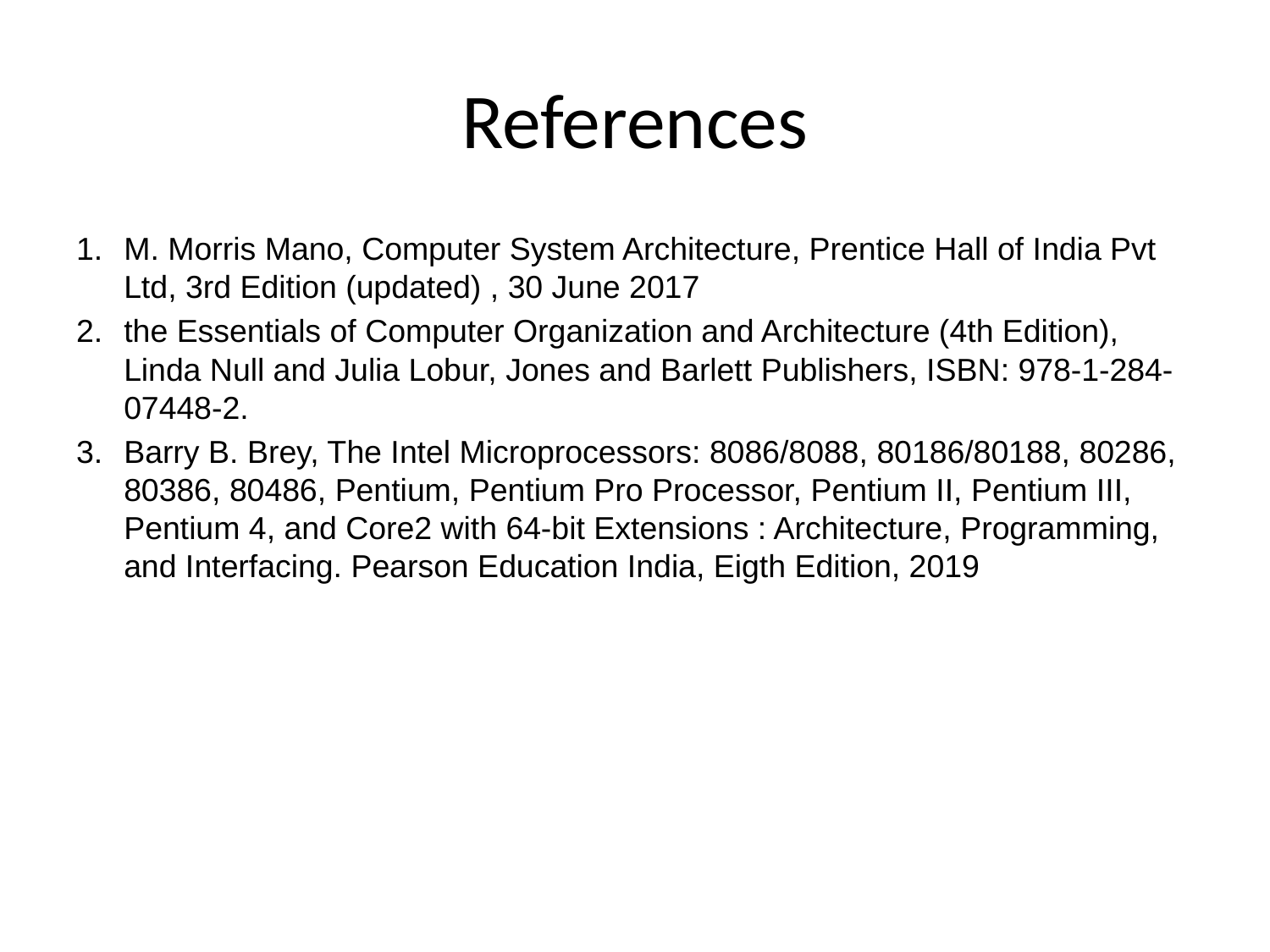

# References
M. Morris Mano, Computer System Architecture, Prentice Hall of India Pvt Ltd, 3rd Edition (updated) , 30 June 2017
the Essentials of Computer Organization and Architecture (4th Edition), Linda Null and Julia Lobur, Jones and Barlett Publishers, ISBN: 978-1-284-07448-2.
Barry B. Brey, The Intel Microprocessors: 8086/8088, 80186/80188, 80286, 80386, 80486, Pentium, Pentium Pro Processor, Pentium II, Pentium III, Pentium 4, and Core2 with 64-bit Extensions : Architecture, Programming, and Interfacing. Pearson Education India, Eigth Edition, 2019